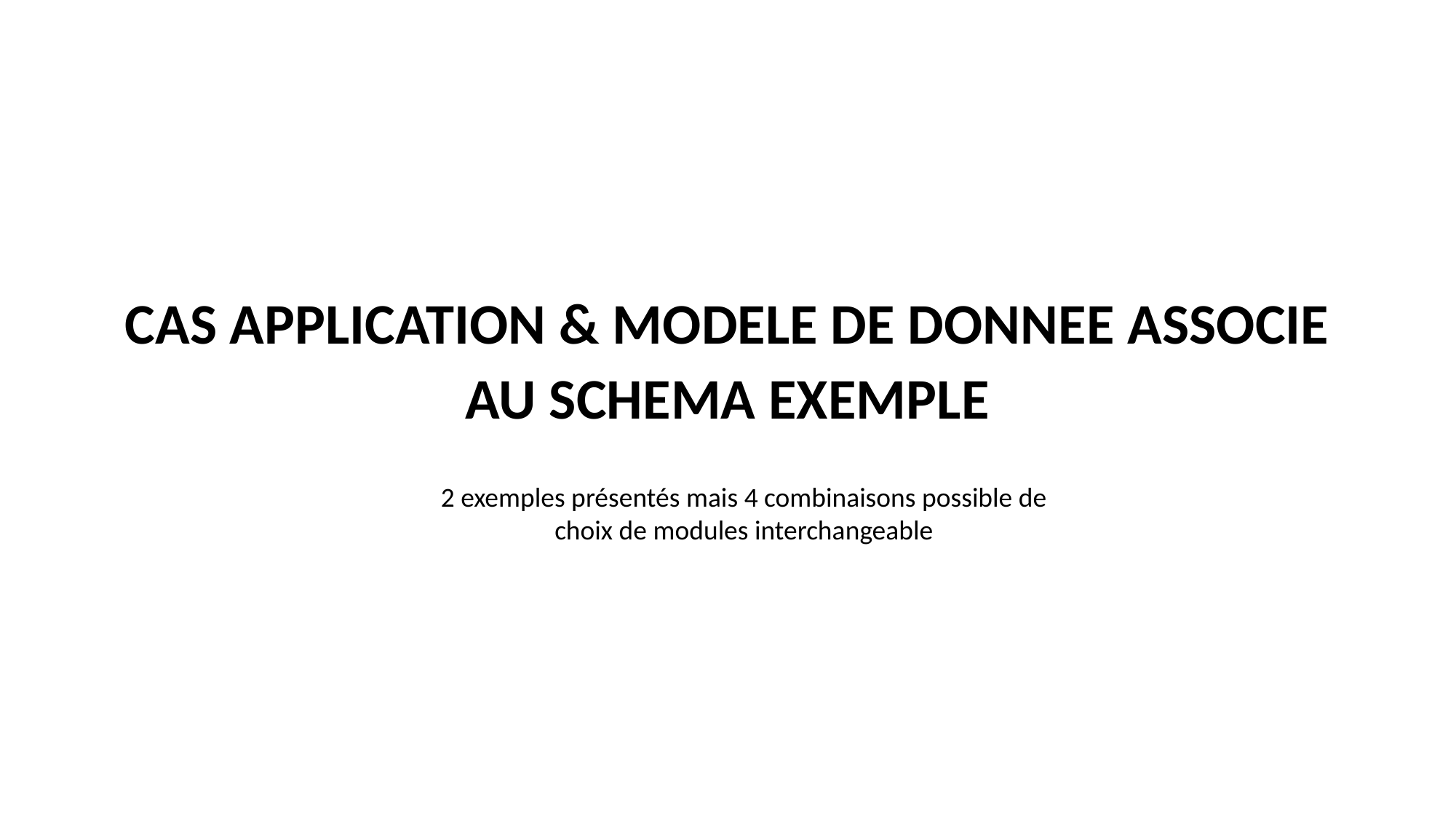

CAS APPLICATION & MODELE DE DONNEE ASSOCIE
AU SCHEMA EXEMPLE
2 exemples présentés mais 4 combinaisons possible de choix de modules interchangeable